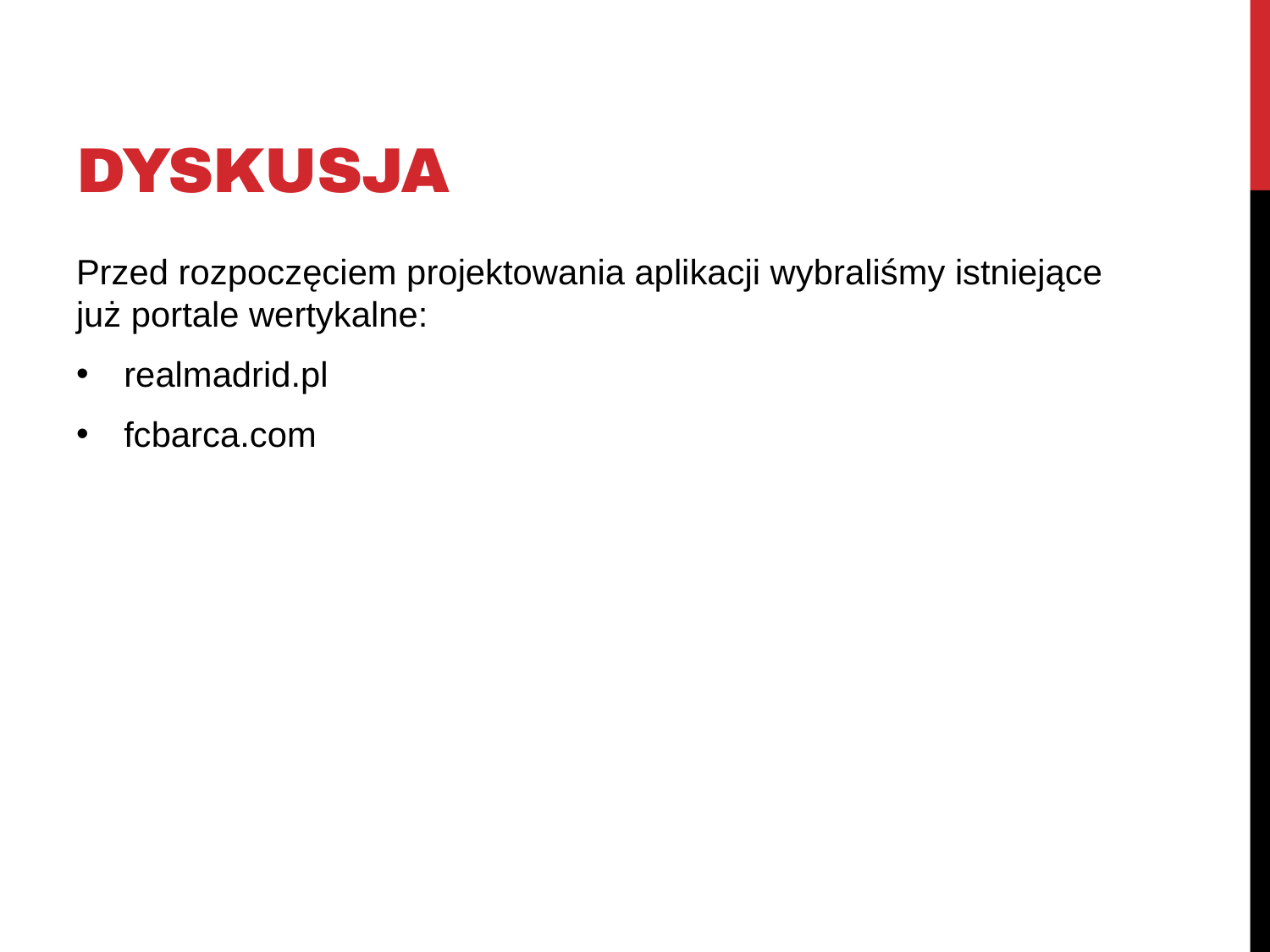

# DYSKUSJA
Przed rozpoczęciem projektowania aplikacji wybraliśmy istniejące już portale wertykalne:
realmadrid.pl
fcbarca.com